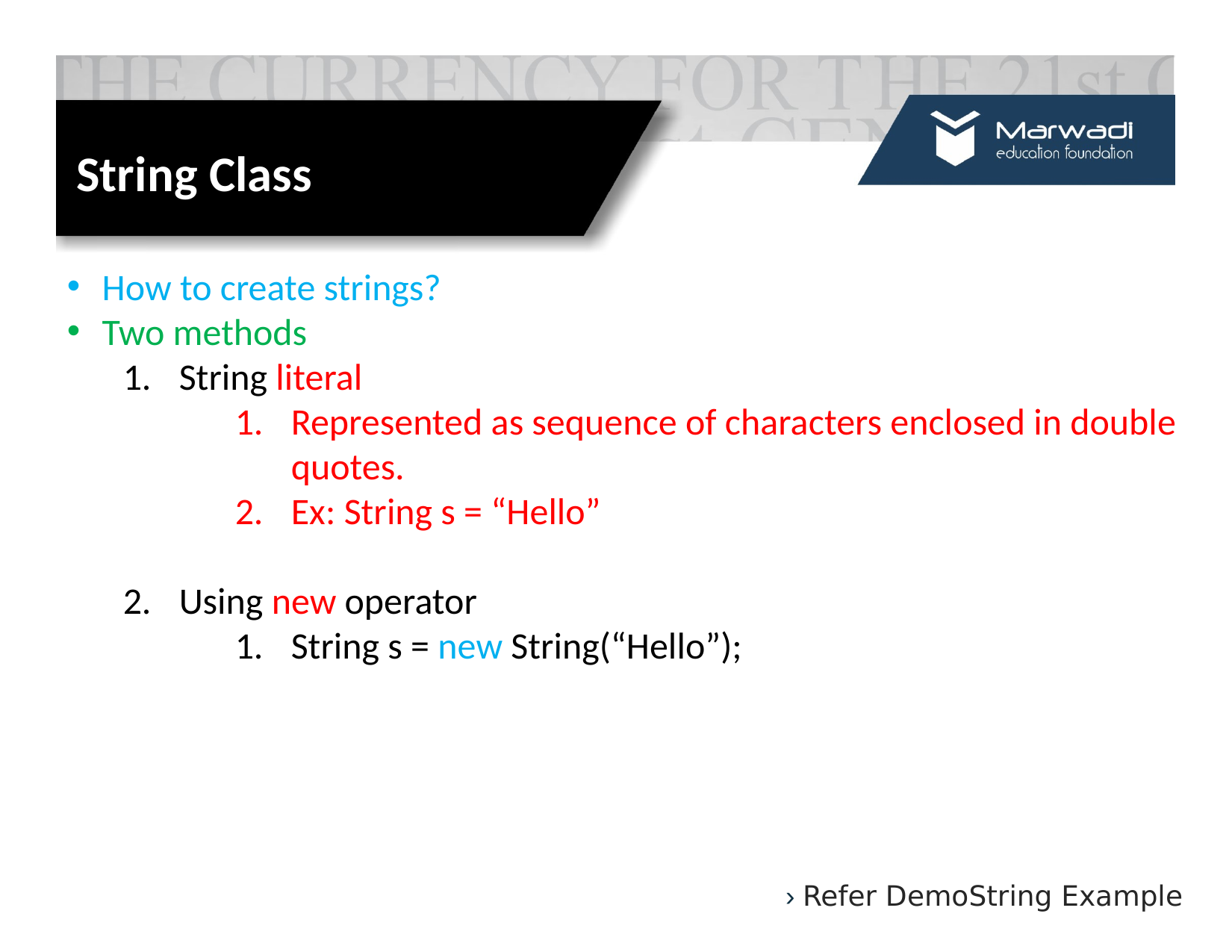

# String Class
How to create strings?
Two methods
String literal
Represented as sequence of characters enclosed in double quotes.
Ex: String s = “Hello”

Using new operator
String s = new String(“Hello”);
› Refer DemoString Example